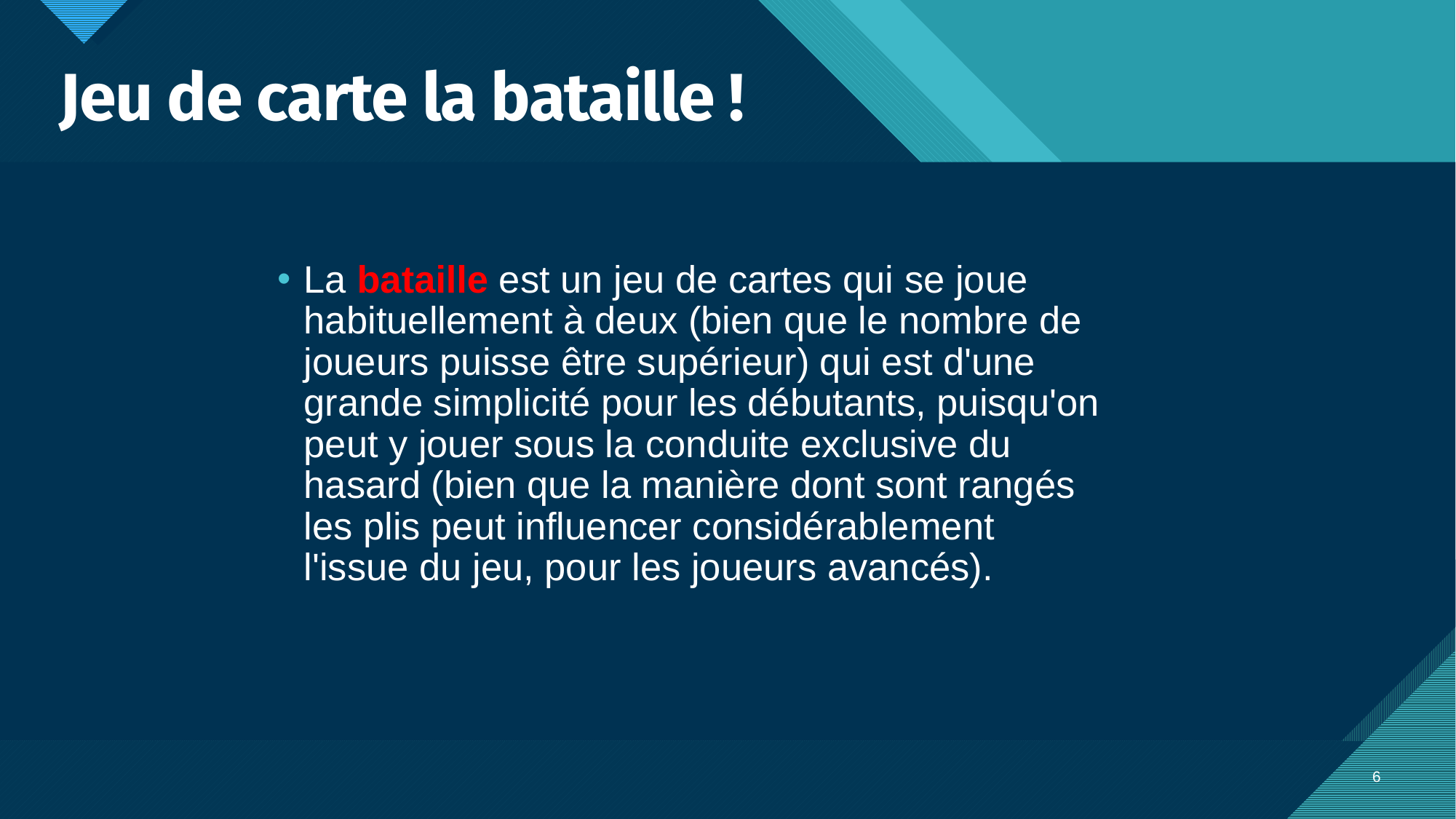

# Jeu de carte la bataille !
La bataille est un jeu de cartes qui se joue habituellement à deux (bien que le nombre de joueurs puisse être supérieur) qui est d'une grande simplicité pour les débutants, puisqu'on peut y jouer sous la conduite exclusive du hasard (bien que la manière dont sont rangés les plis peut influencer considérablement l'issue du jeu, pour les joueurs avancés).
6